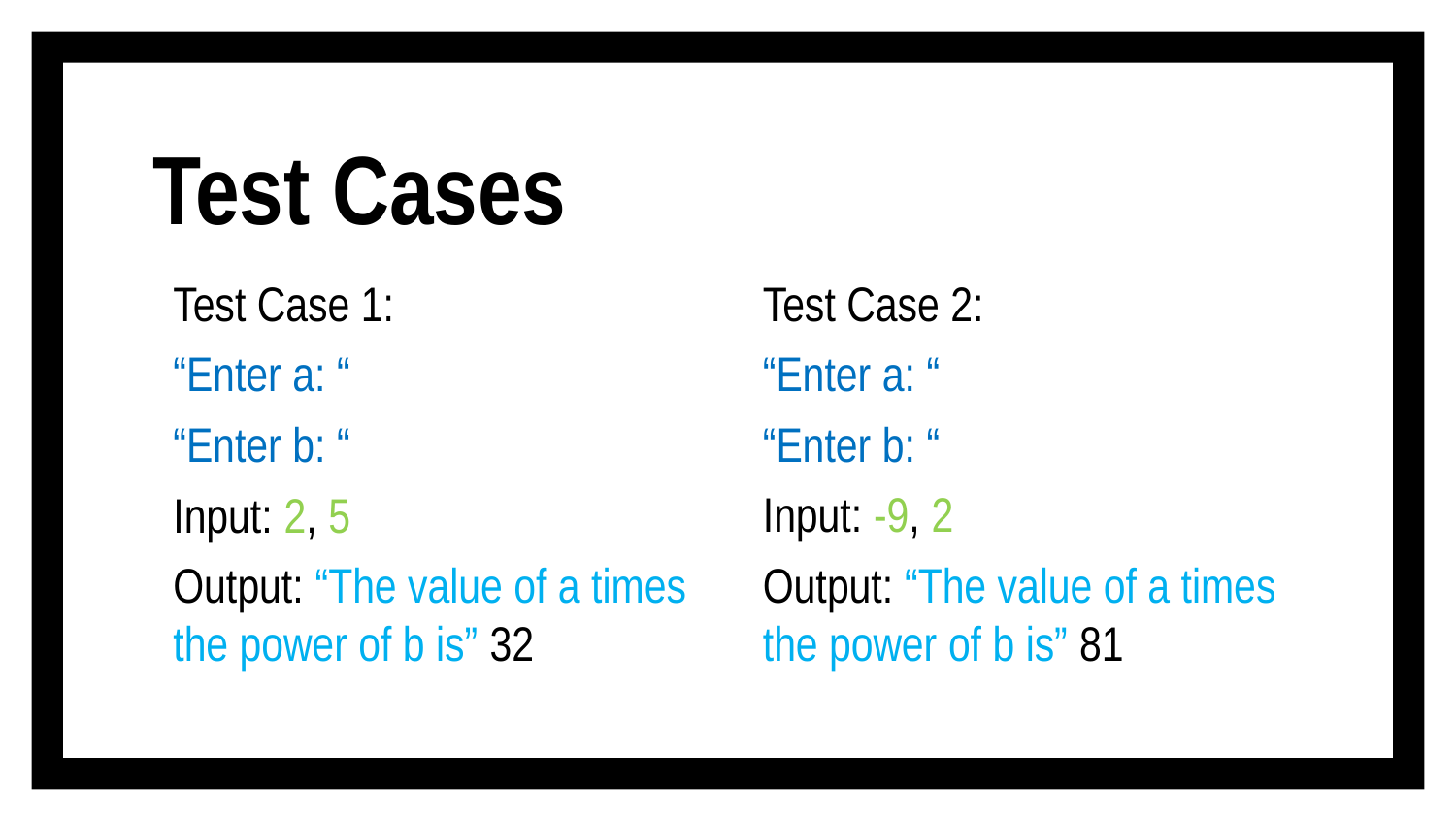

# Test Cases
Test Case 1:
“Enter a: “
“Enter b: “
Input: 2, 5
Output: “The value of a times the power of b is” 32
Test Case 2:
“Enter a: “
“Enter b: “
Input: -9, 2
Output: “The value of a times the power of b is” 81